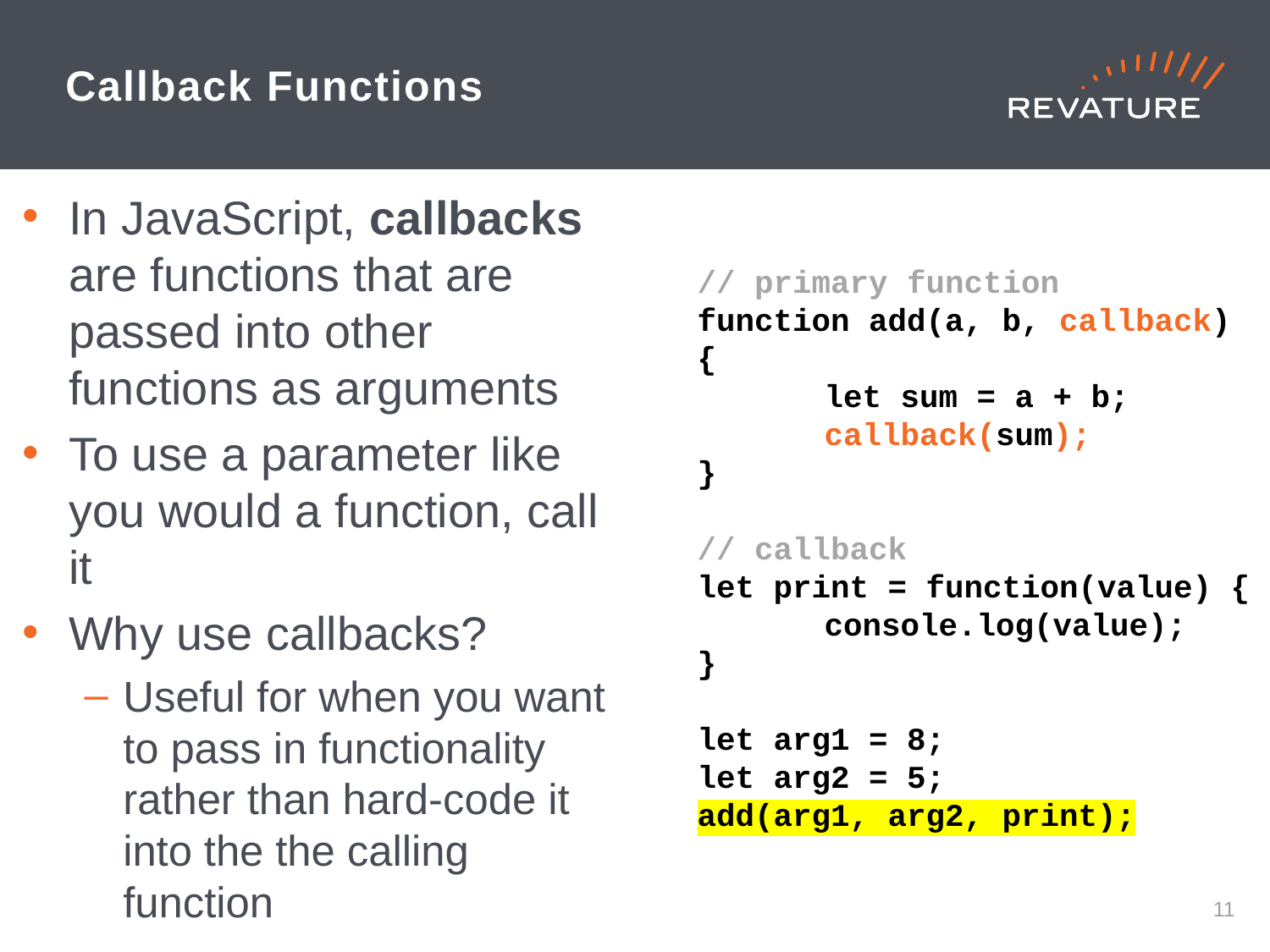

# Callback Functions
In JavaScript, callbacks  are functions that are passed into other functions as arguments
To use a parameter like you would a function, call it
Why use callbacks?
Useful for when you want to pass in functionality rather than hard-code it into the the calling function
// primary function
function add(a, b, callback) {
	let sum = a + b;
	callback(sum);
}

// callback
let print = function(value) {
	console.log(value);
}

let arg1 = 8;
let arg2 = 5;
add(arg1, arg2, print);
11